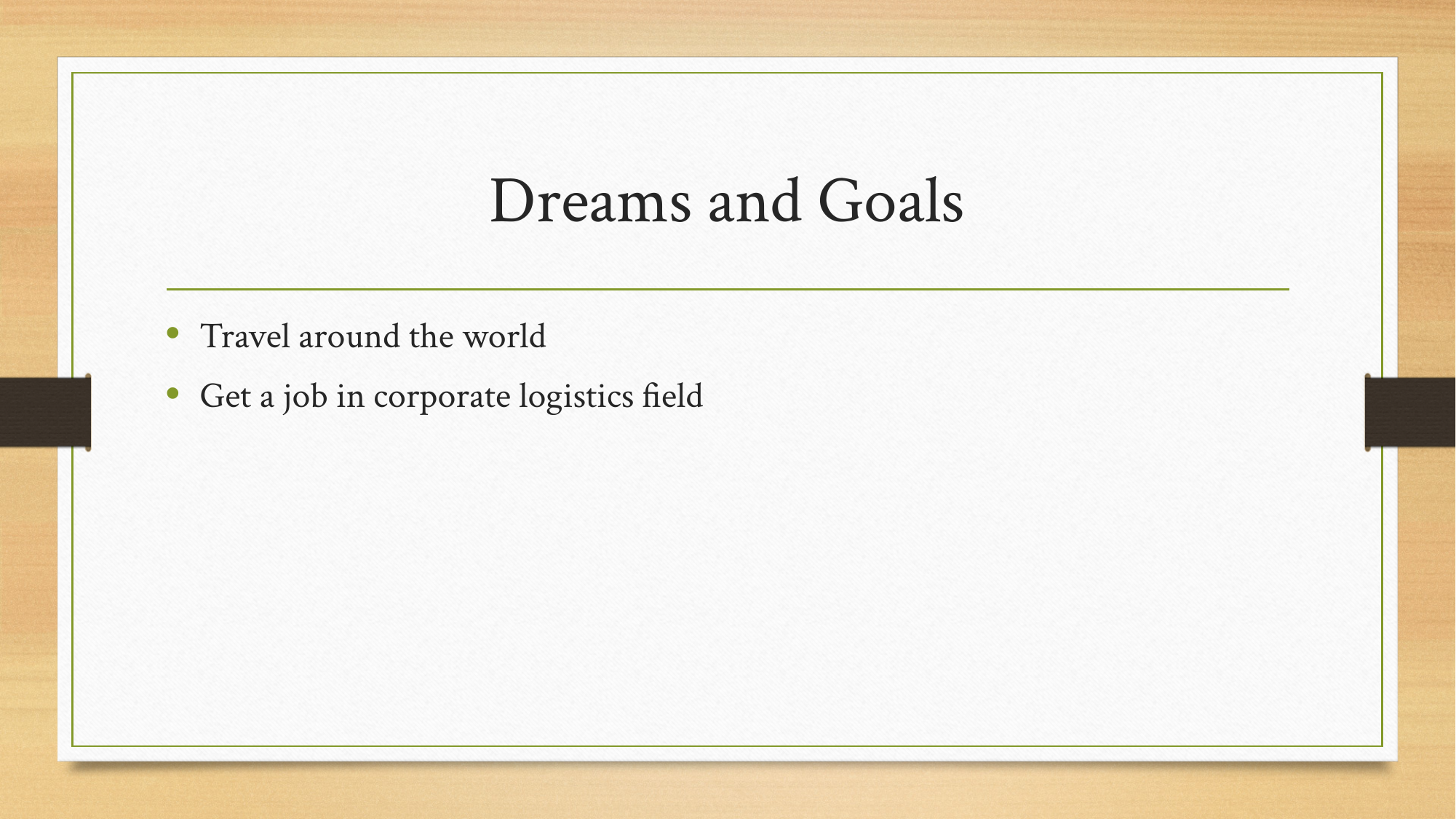

# Dreams and Goals
Travel around the world
Get a job in corporate logistics field